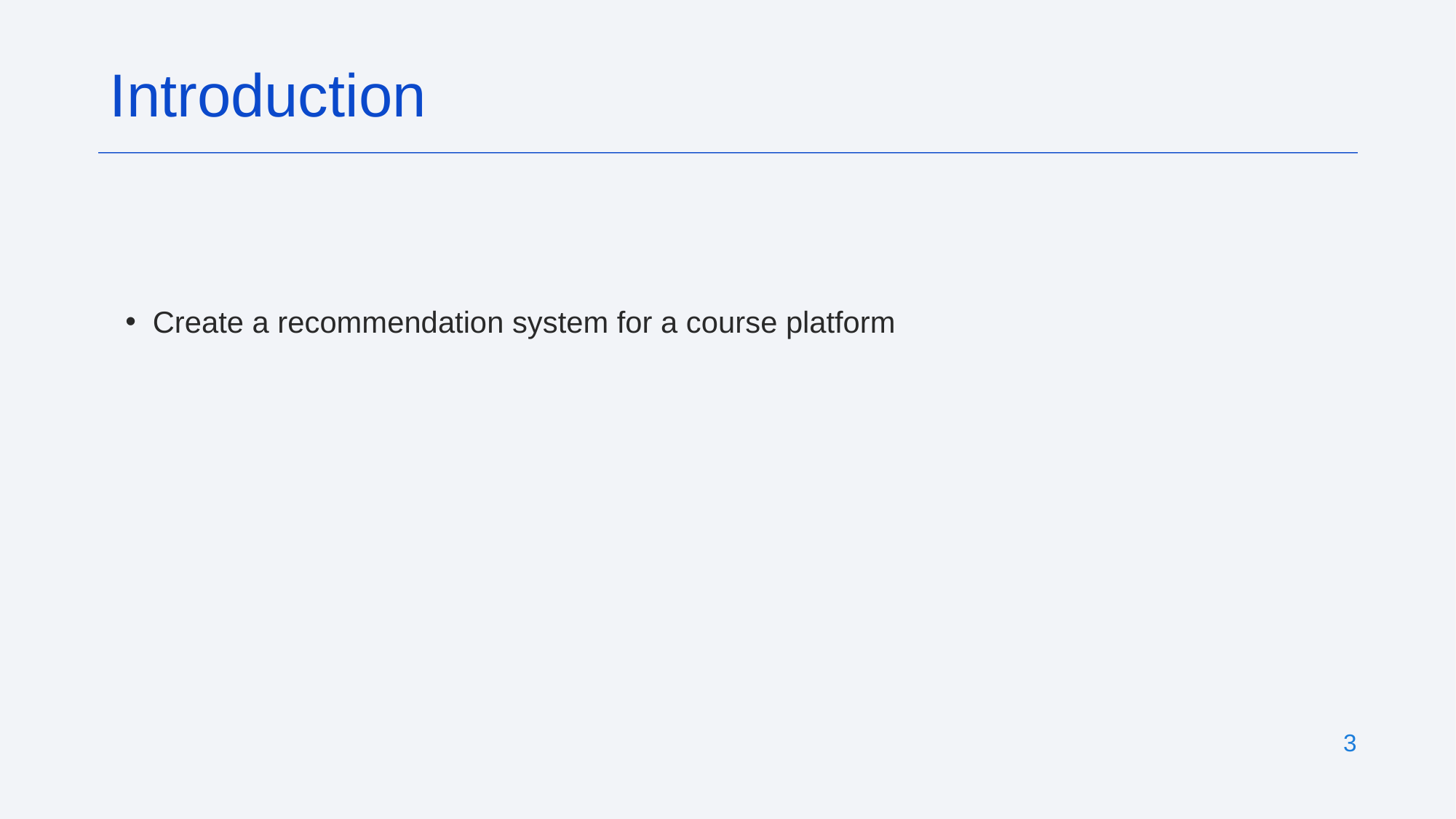

Introduction
Create a recommendation system for a course platform
3